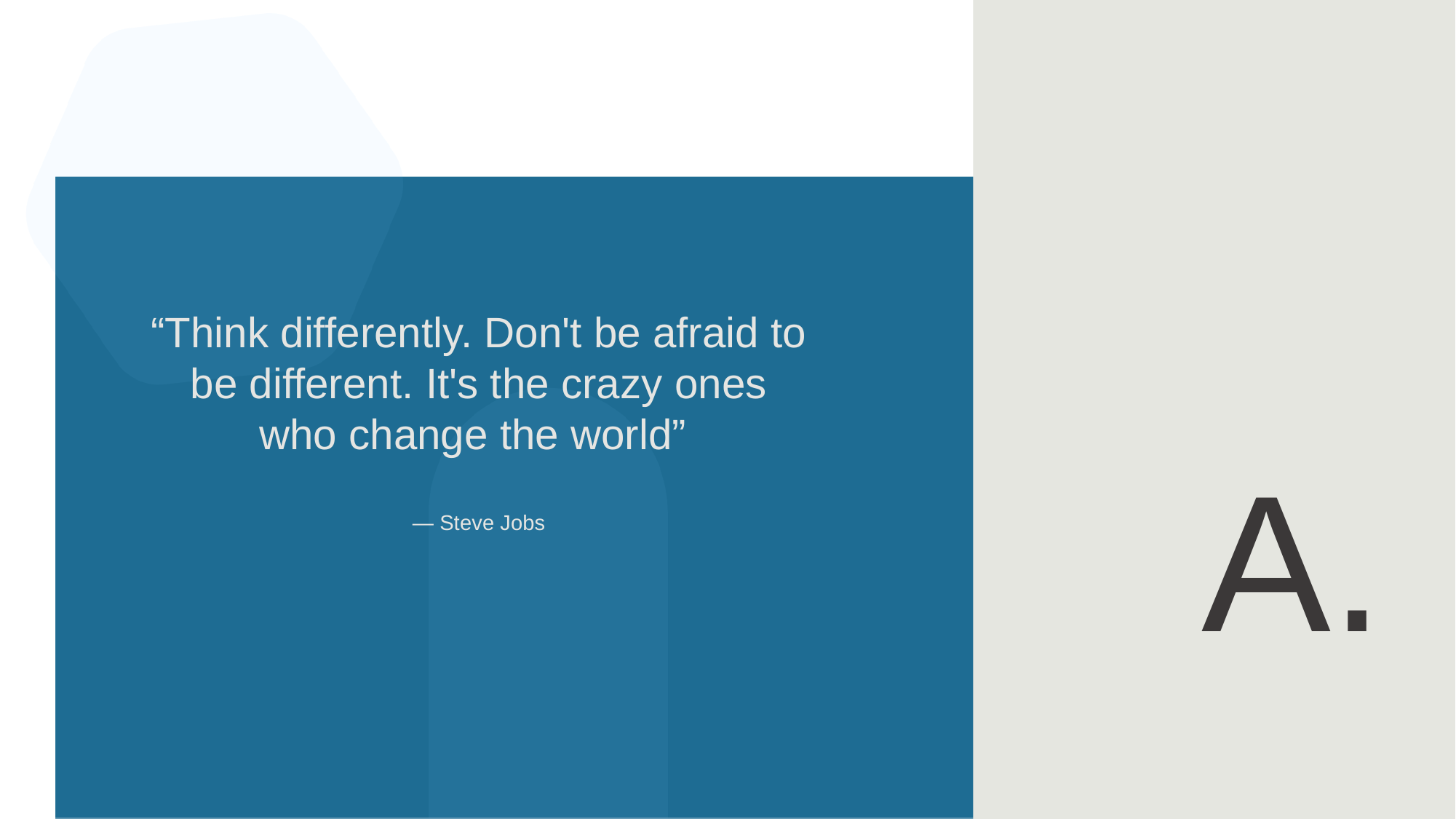

“Think differently. Don't be afraid to be different. It's the crazy ones who change the world”

― Steve Jobs
A.